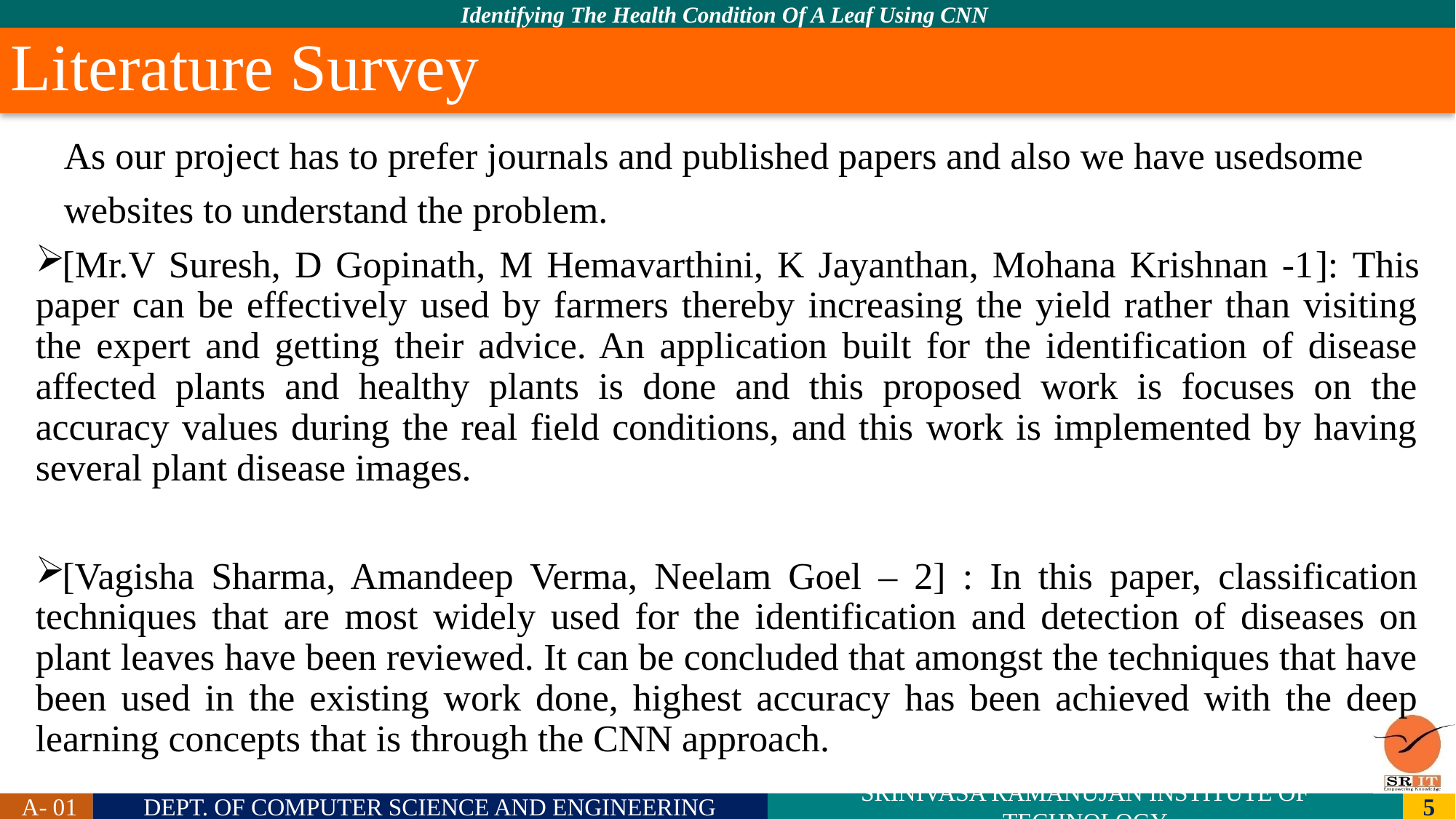

# Literature Survey
   As our project has to prefer journals and published papers and also we have usedsome
   websites to understand the problem.
[Mr.V Suresh, D Gopinath, M Hemavarthini, K Jayanthan, Mohana Krishnan -1]: This paper can be effectively used by farmers thereby increasing the yield rather than visiting the expert and getting their advice. An application built for the identification of disease affected plants and healthy plants is done and this proposed work is focuses on the accuracy values during the real field conditions, and this work is implemented by having several plant disease images.

[Vagisha Sharma, Amandeep Verma, Neelam Goel – 2] : In this paper, classification techniques that are most widely used for the identification and detection of diseases on plant leaves have been reviewed. It can be concluded that amongst the techniques that have been used in the existing work done, highest accuracy has been achieved with the deep learning concepts that is through the CNN approach.